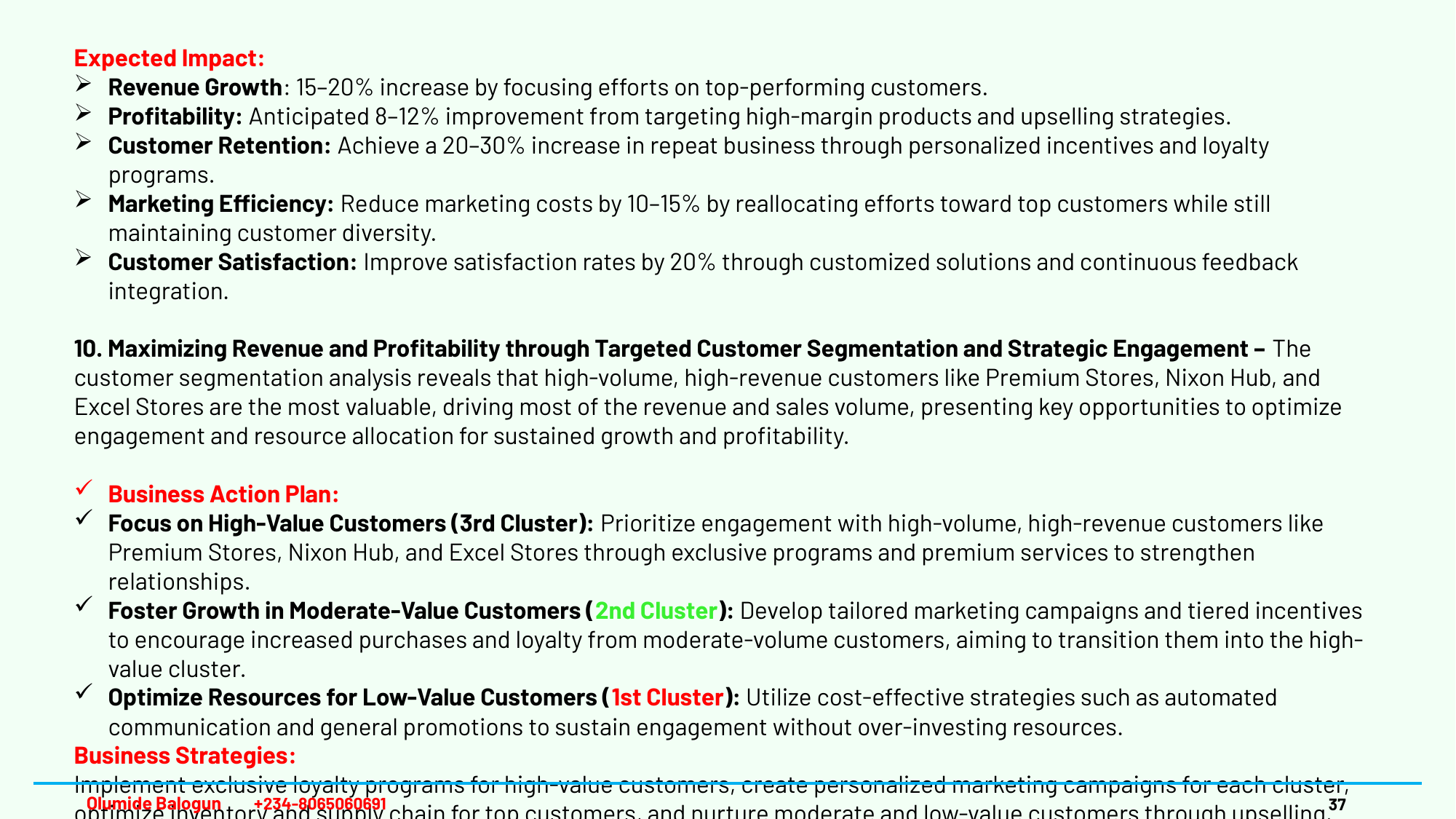

Expected Impact:
Revenue Growth: 15–20% increase by focusing efforts on top-performing customers.
Profitability: Anticipated 8–12% improvement from targeting high-margin products and upselling strategies.
Customer Retention: Achieve a 20–30% increase in repeat business through personalized incentives and loyalty programs.
Marketing Efficiency: Reduce marketing costs by 10–15% by reallocating efforts toward top customers while still maintaining customer diversity.
Customer Satisfaction: Improve satisfaction rates by 20% through customized solutions and continuous feedback integration.

10. Maximizing Revenue and Profitability through Targeted Customer Segmentation and Strategic Engagement – The customer segmentation analysis reveals that high-volume, high-revenue customers like Premium Stores, Nixon Hub, and Excel Stores are the most valuable, driving most of the revenue and sales volume, presenting key opportunities to optimize engagement and resource allocation for sustained growth and profitability.

Business Action Plan:
Focus on High-Value Customers (3rd Cluster): Prioritize engagement with high-volume, high-revenue customers like Premium Stores, Nixon Hub, and Excel Stores through exclusive programs and premium services to strengthen relationships.
Foster Growth in Moderate-Value Customers (2nd Cluster): Develop tailored marketing campaigns and tiered incentives to encourage increased purchases and loyalty from moderate-volume customers, aiming to transition them into the high-value cluster.
Optimize Resources for Low-Value Customers (1st Cluster): Utilize cost-effective strategies such as automated communication and general promotions to sustain engagement without over-investing resources.
Business Strategies:
Implement exclusive loyalty programs for high-value customers, create personalized marketing campaigns for each cluster, optimize inventory and supply chain for top customers, and nurture moderate and low-value customers through upselling, cross-selling, and education.
Olumide Balogun         +234-8065060691
37